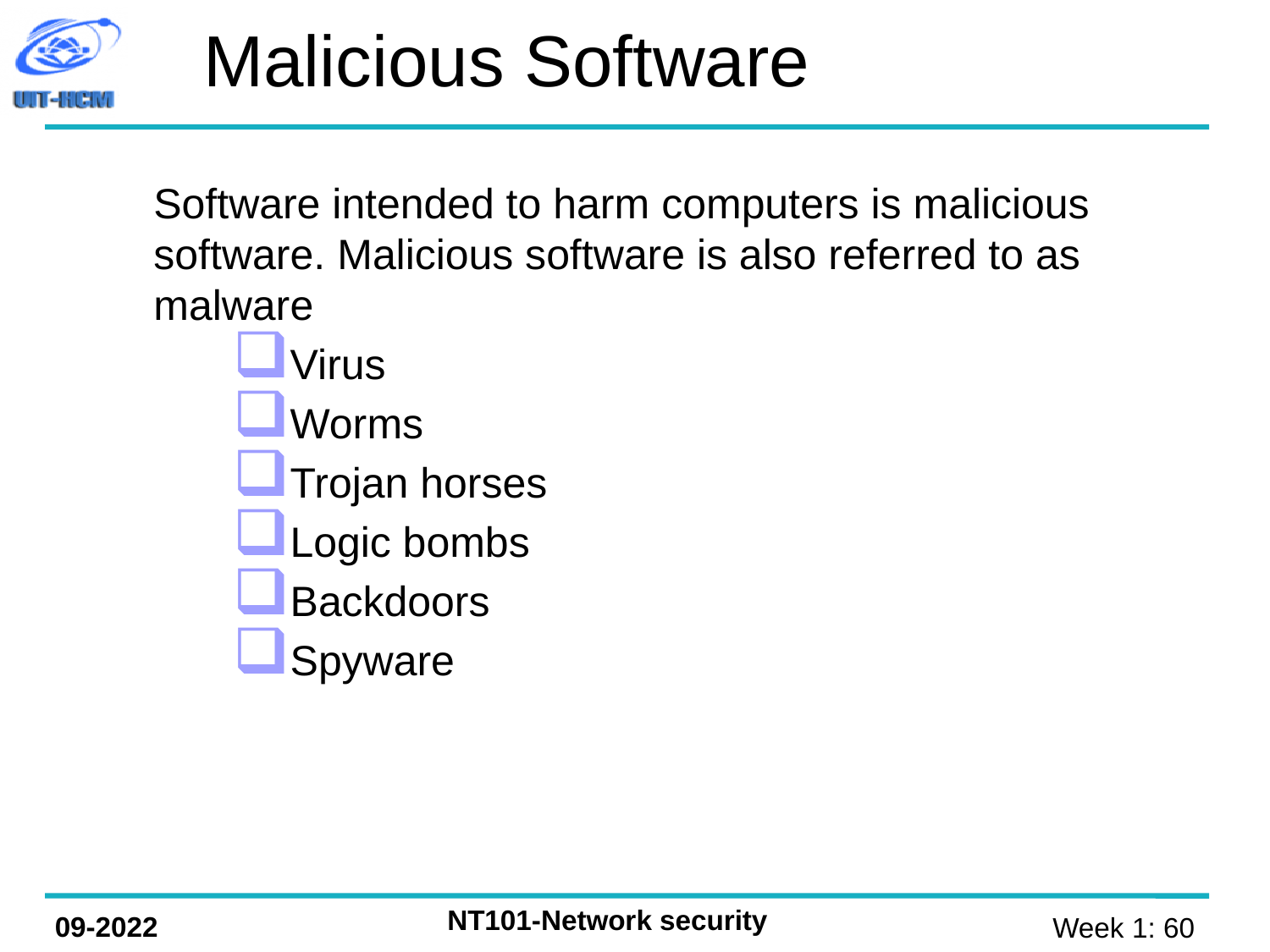

Malicious Software
	Software intended to harm computers is malicious software. Malicious software is also referred to as malware
Virus
Worms
Trojan horses
Logic bombs
Backdoors
Spyware